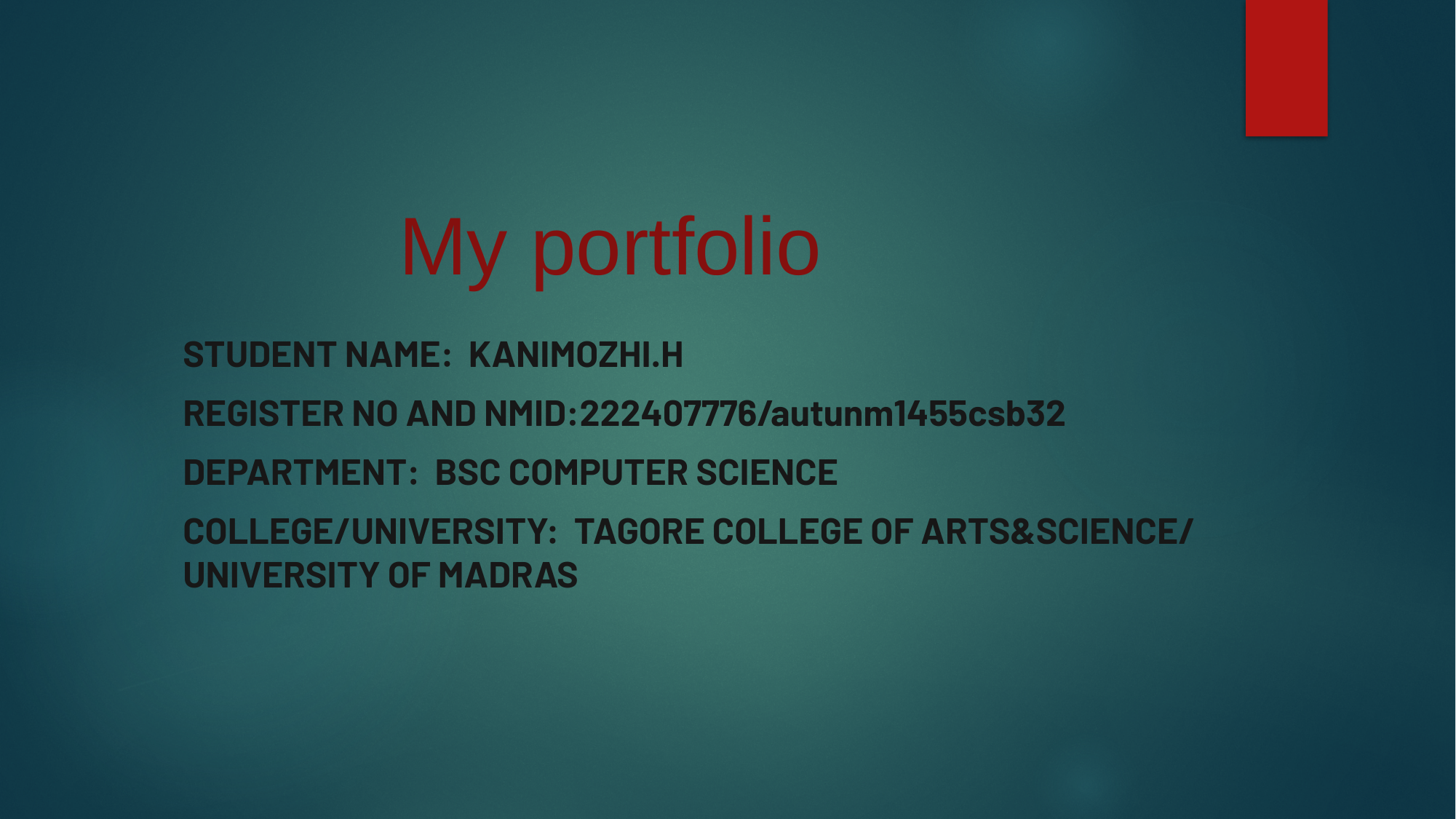

# My portfolio
STUDENT NAME:  KANIMOZHI.H
REGISTER NO AND NMID:222407776/autunm1455csb32
DEPARTMENT:  BSC COMPUTER SCIENCE
COLLEGE/UNIVERSITY:  TAGORE COLLEGE OF ARTS&SCIENCE/ university of madras